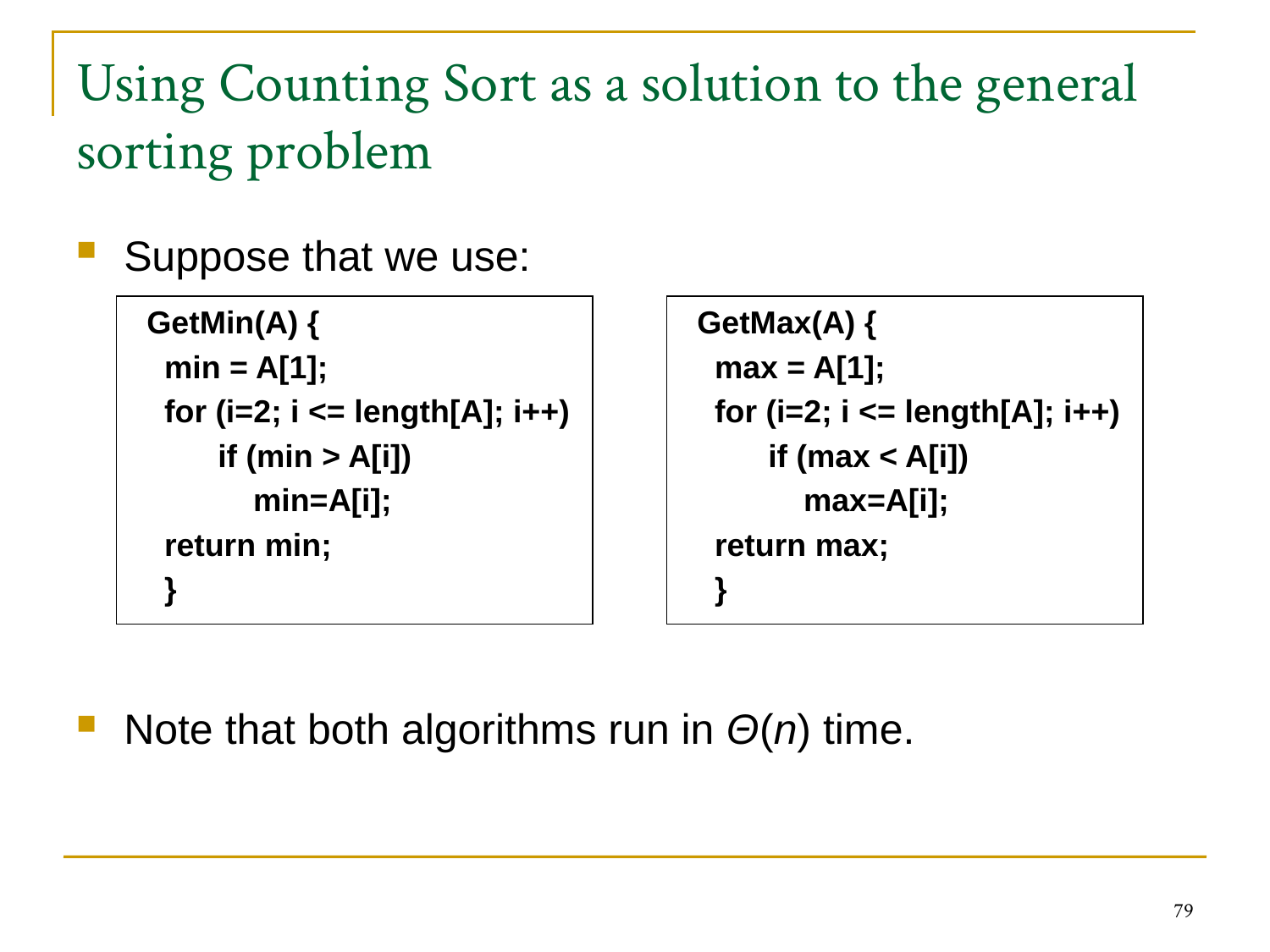

# Using Counting Sort as a solution to the general sorting problem
Suppose that we use:

Note that both algorithms run in Θ(n) time.
  GetMin(A) {
    min = A[1];
    for (i=2; i <= length[A]; i++)
          if (min > A[i])
              min=A[i];
    return min;
    }
  GetMax(A) {
    max = A[1];
    for (i=2; i <= length[A]; i++)
          if (max < A[i])
              max=A[i];
    return max;
    }
79